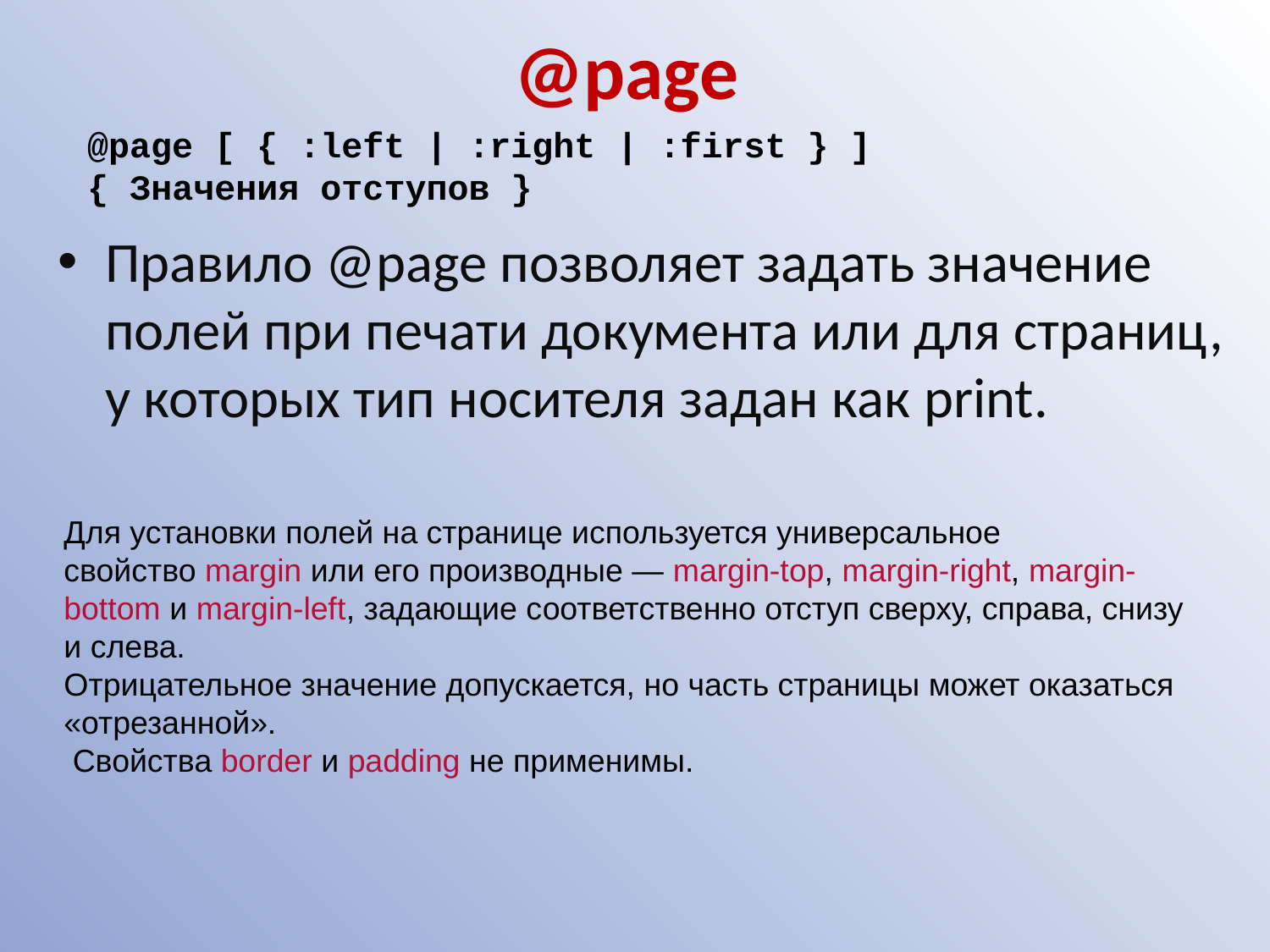

# @page
@page [ { :left | :right | :first } ]
{ Значения отступов }
Правило @page позволяет задать значение полей при печати документа или для страниц, у которых тип носителя задан как print.
Для установки полей на странице используется универсальное свойство margin или его производные — margin-top, margin-right, margin-bottom и margin-left, задающие соответственно отступ сверху, справа, снизу и слева.
Отрицательное значение допускается, но часть страницы может оказаться «отрезанной».
 Свойства border и padding не применимы.